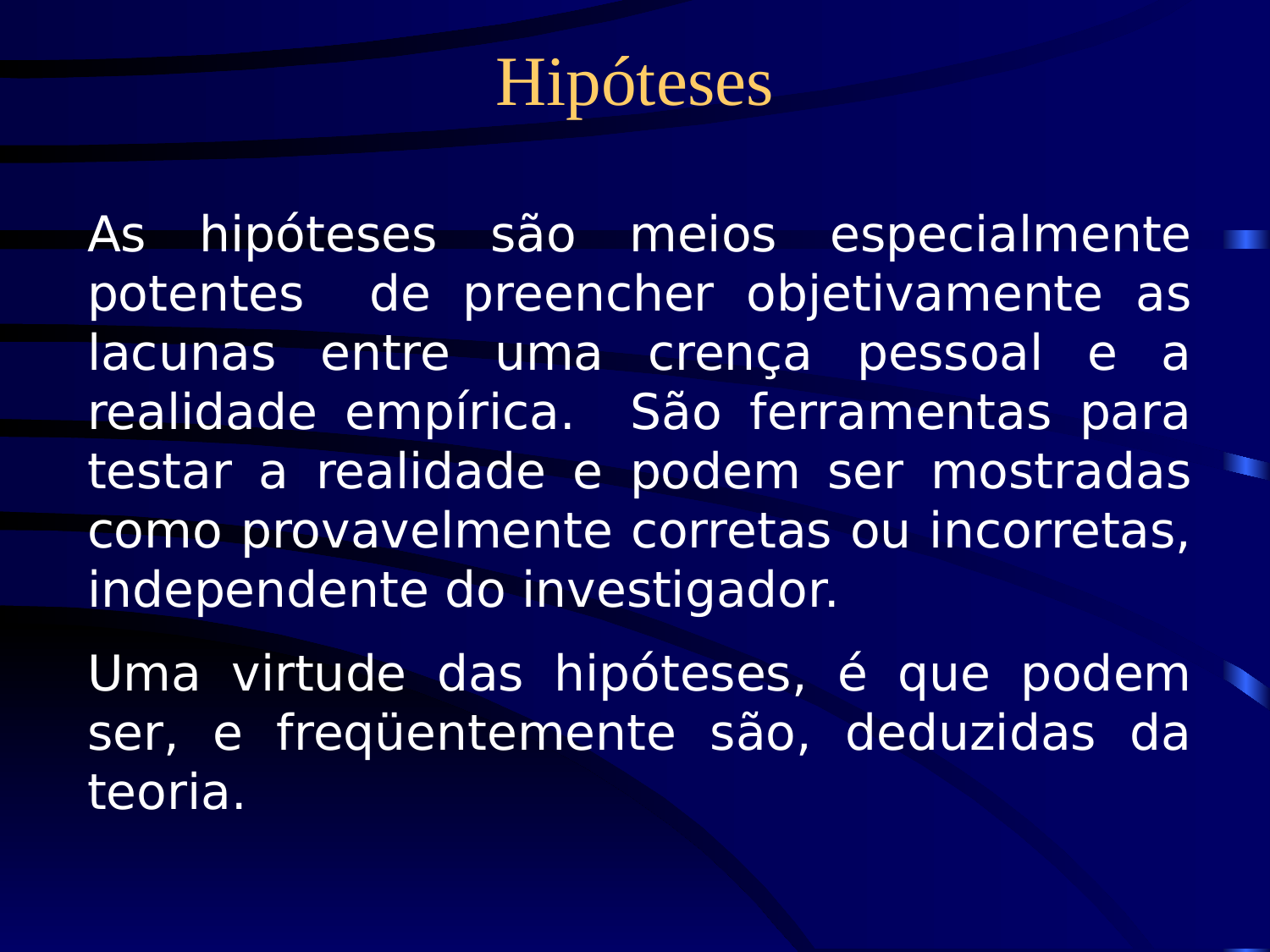

Hipóteses
As hipóteses são meios especialmente potentes  de preencher objetivamente as lacunas entre uma crença pessoal e a realidade empírica.  São ferramentas para testar a realidade e podem ser mostradas como provavelmente corretas ou incorretas, independente do investigador.
Uma virtude das hipóteses, é que podem ser, e freqüentemente são, deduzidas da teoria.